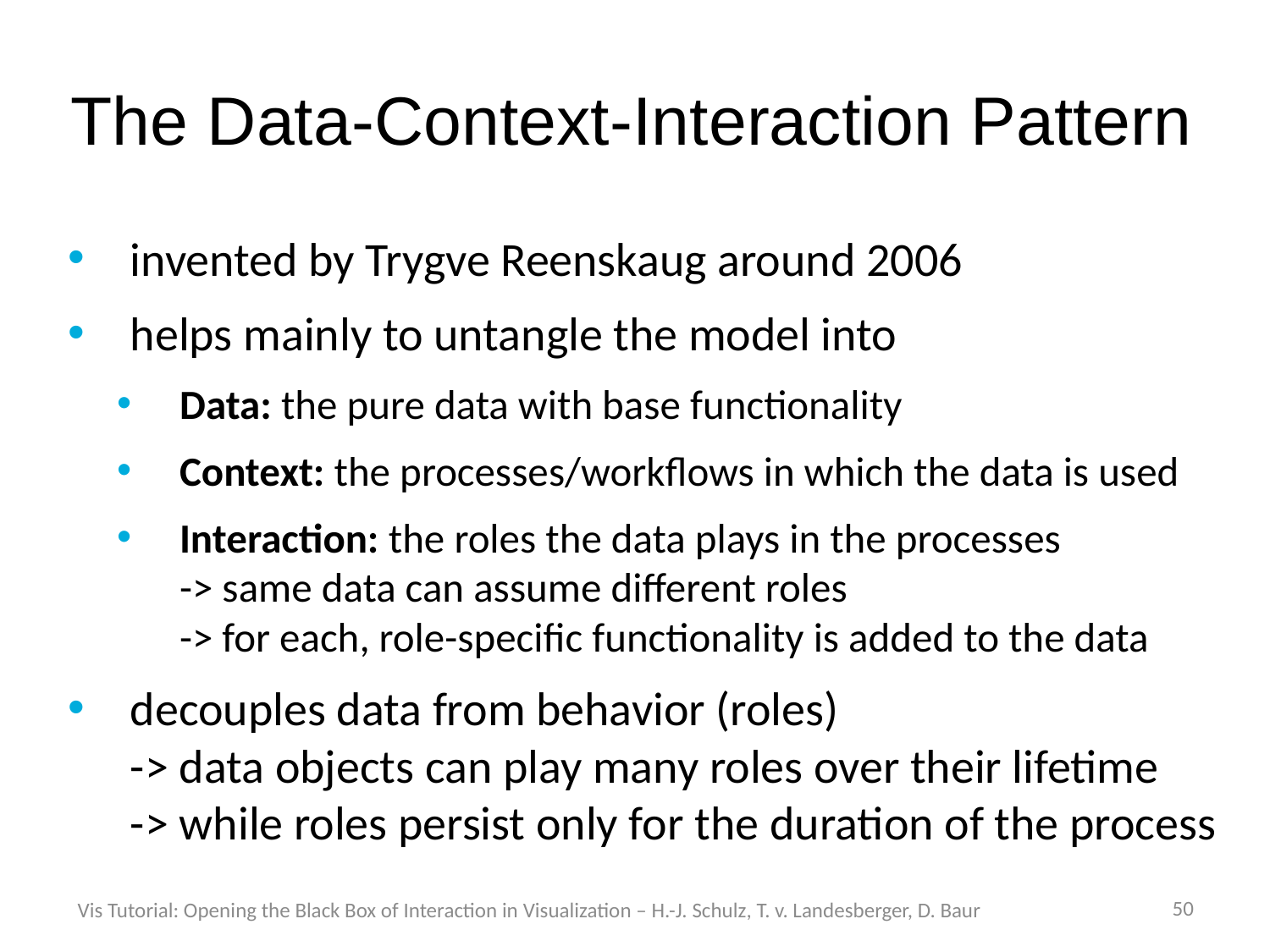

# The Data-Context-Interaction Pattern
invented by Trygve Reenskaug around 2006
helps mainly to untangle the model into
Data: the pure data with base functionality
Context: the processes/workflows in which the data is used
Interaction: the roles the data plays in the processes
-> same data can assume different roles
-> for each, role-specific functionality is added to the data
decouples data from behavior (roles)
-> data objects can play many roles over their lifetime
-> while roles persist only for the duration of the process

50
Vis Tutorial: Opening the Black Box of Interaction in Visualization – H.-J. Schulz, T. v. Landesberger, D. Baur